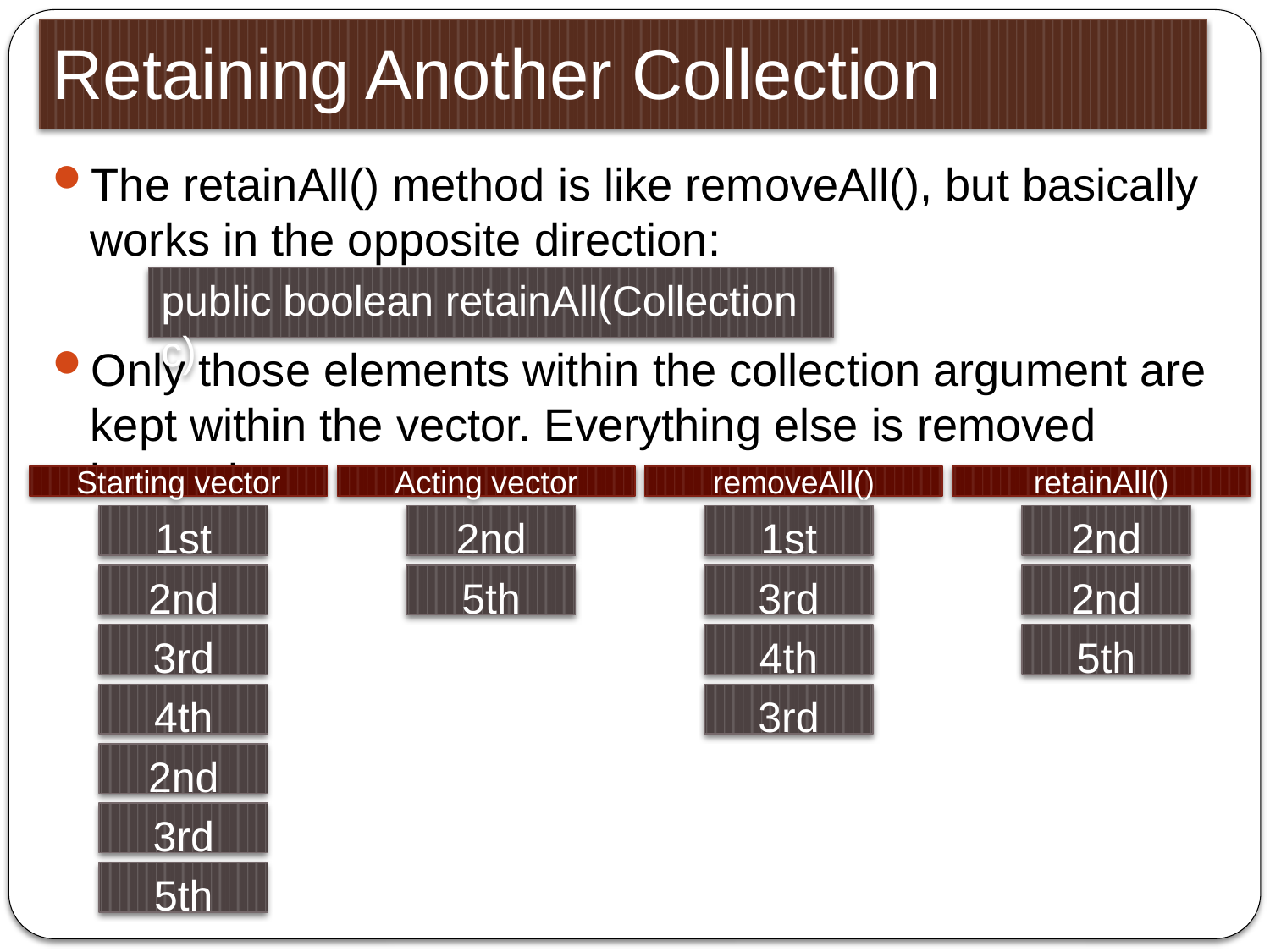

# Retaining Another Collection
The retainAll() method is like removeAll(), but basically works in the opposite direction:

Only those elements within the collection argument are kept within the vector. Everything else is removed instead.

public boolean retainAll(Collection c)
Starting vector
Acting vector
removeAll()
retainAll()
1st
2nd
1st
2nd
2nd
5th
3rd
2nd
3rd
4th
5th
4th
3rd
2nd
3rd
5th